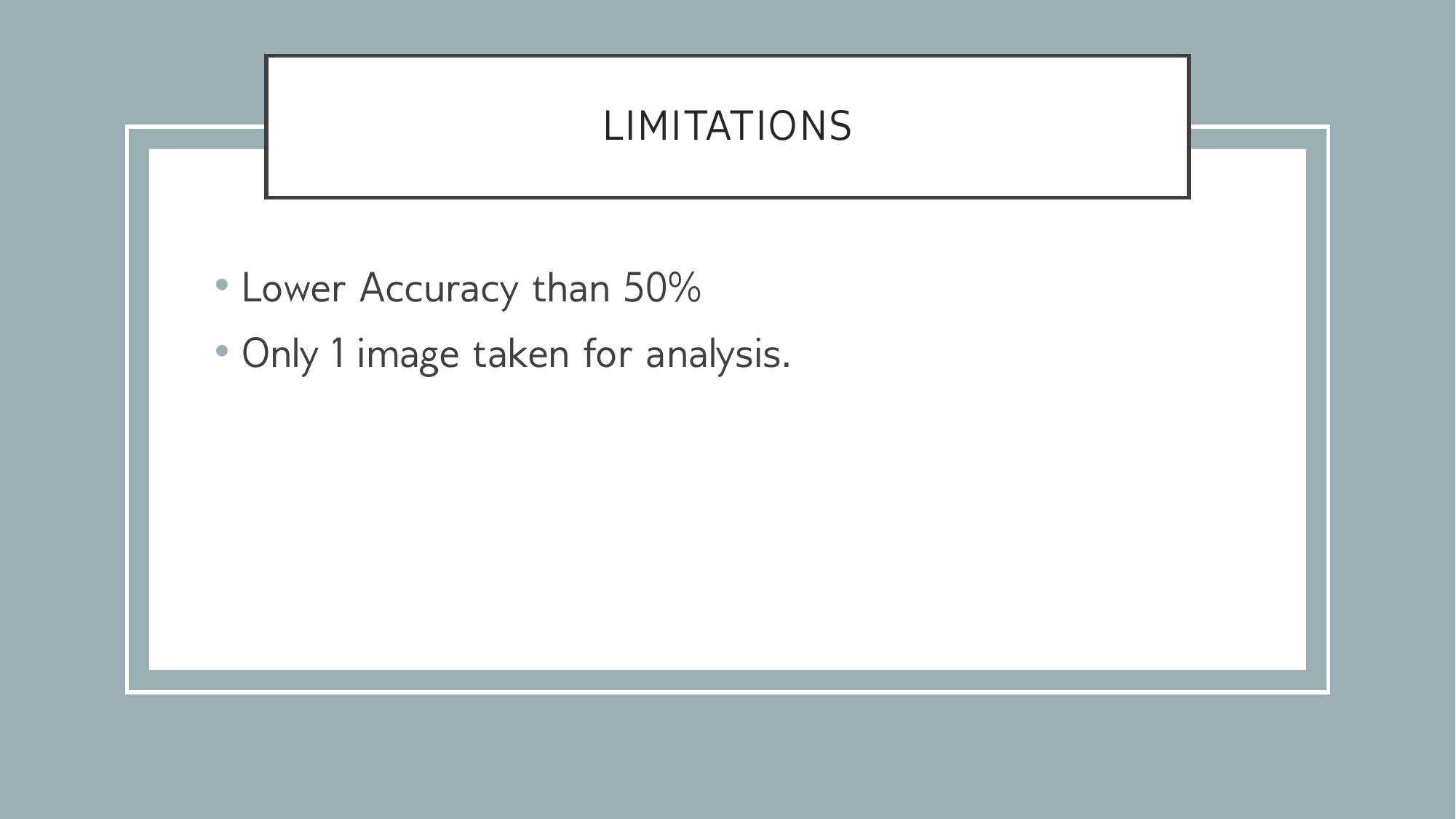

# Limitations

Lower Accuracy than 50%
Only 1 image taken for analysis.